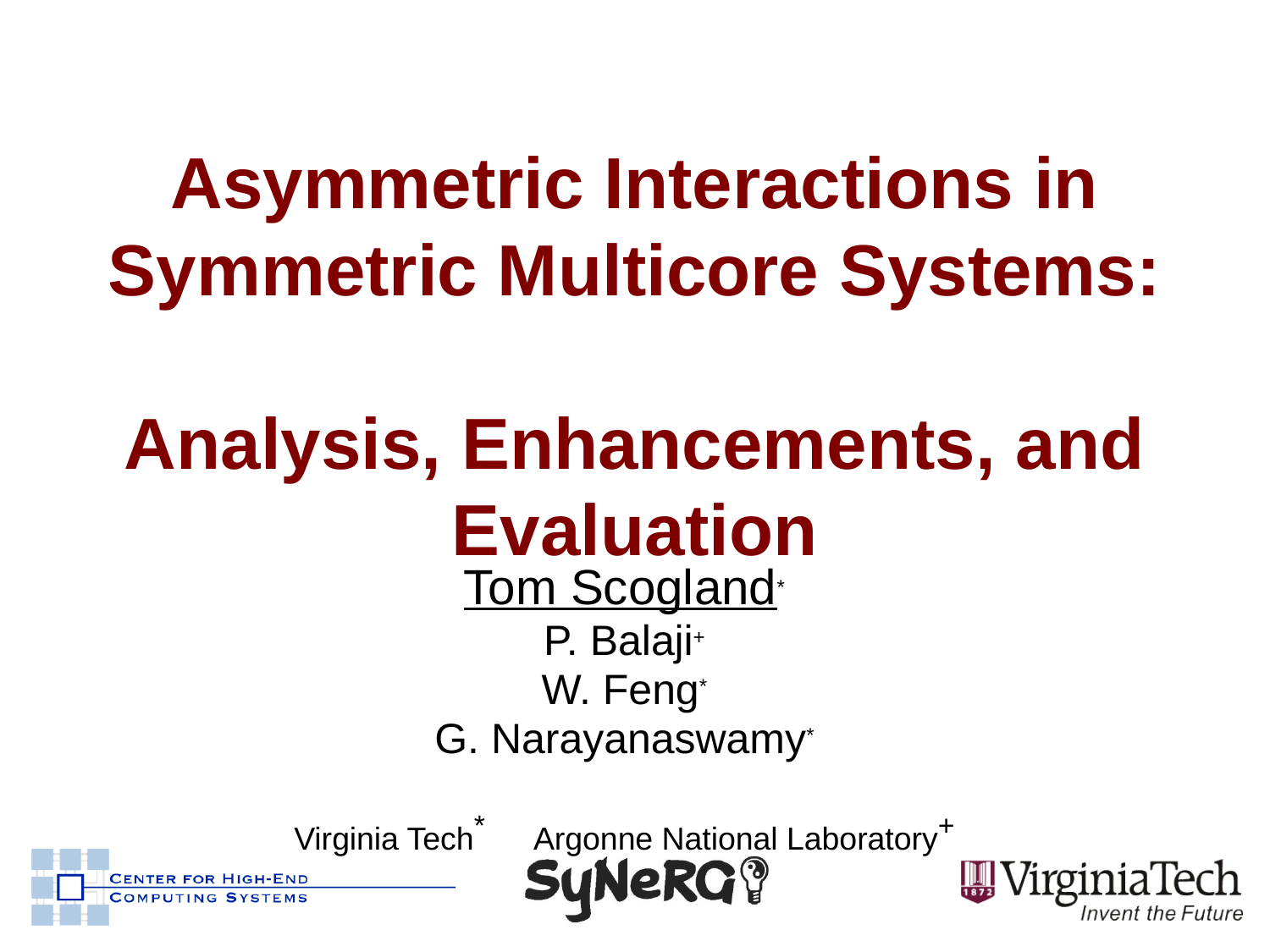

# Asymmetric Interactions in Symmetric Multicore Systems: Analysis, Enhancements, and Evaluation
Tom Scogland*
P. Balaji+
W. Feng*
G. Narayanaswamy*

Virginia Tech*      Argonne National Laboratory+